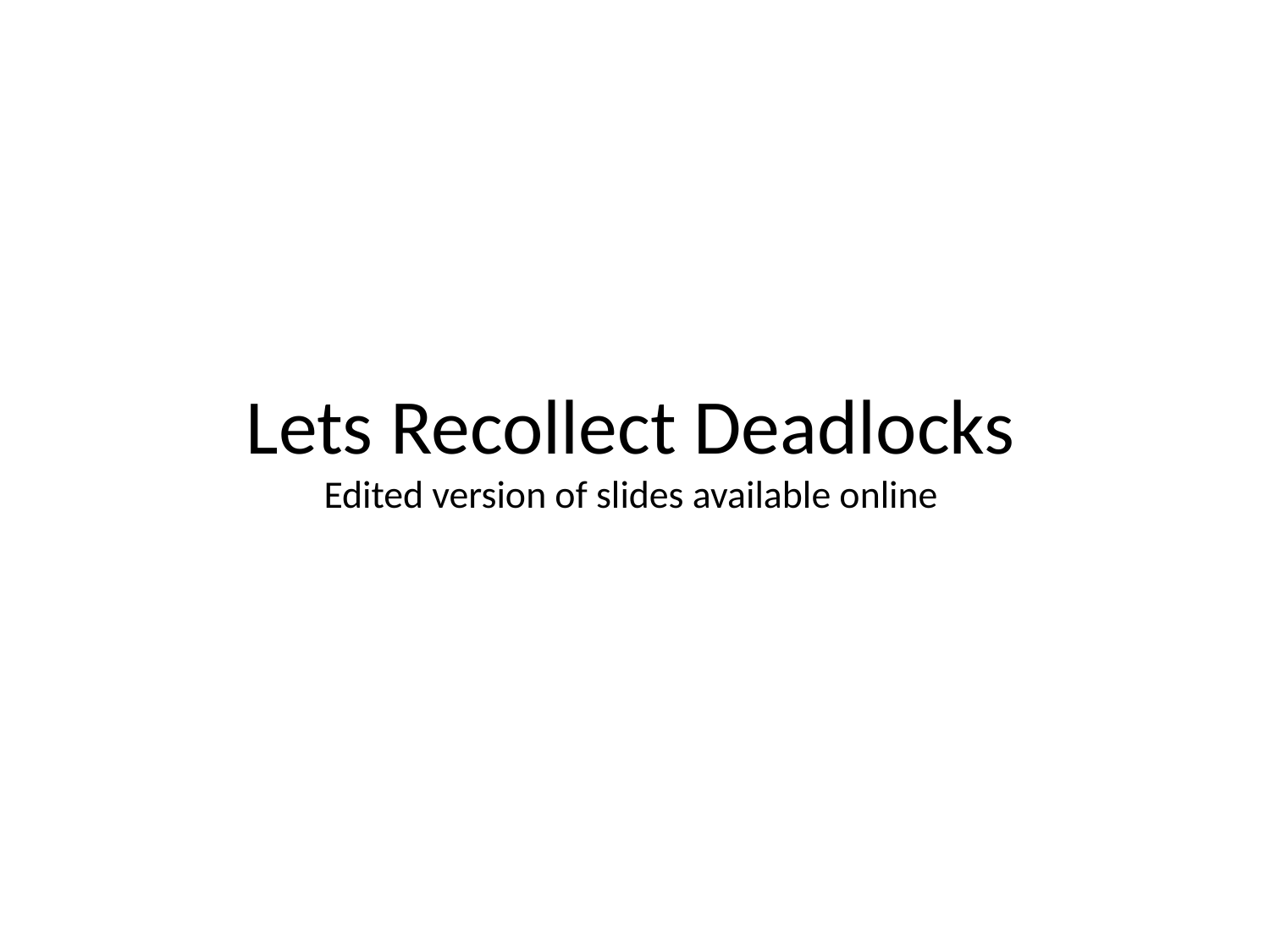

# Lets Recollect Deadlocks Edited version of slides available online